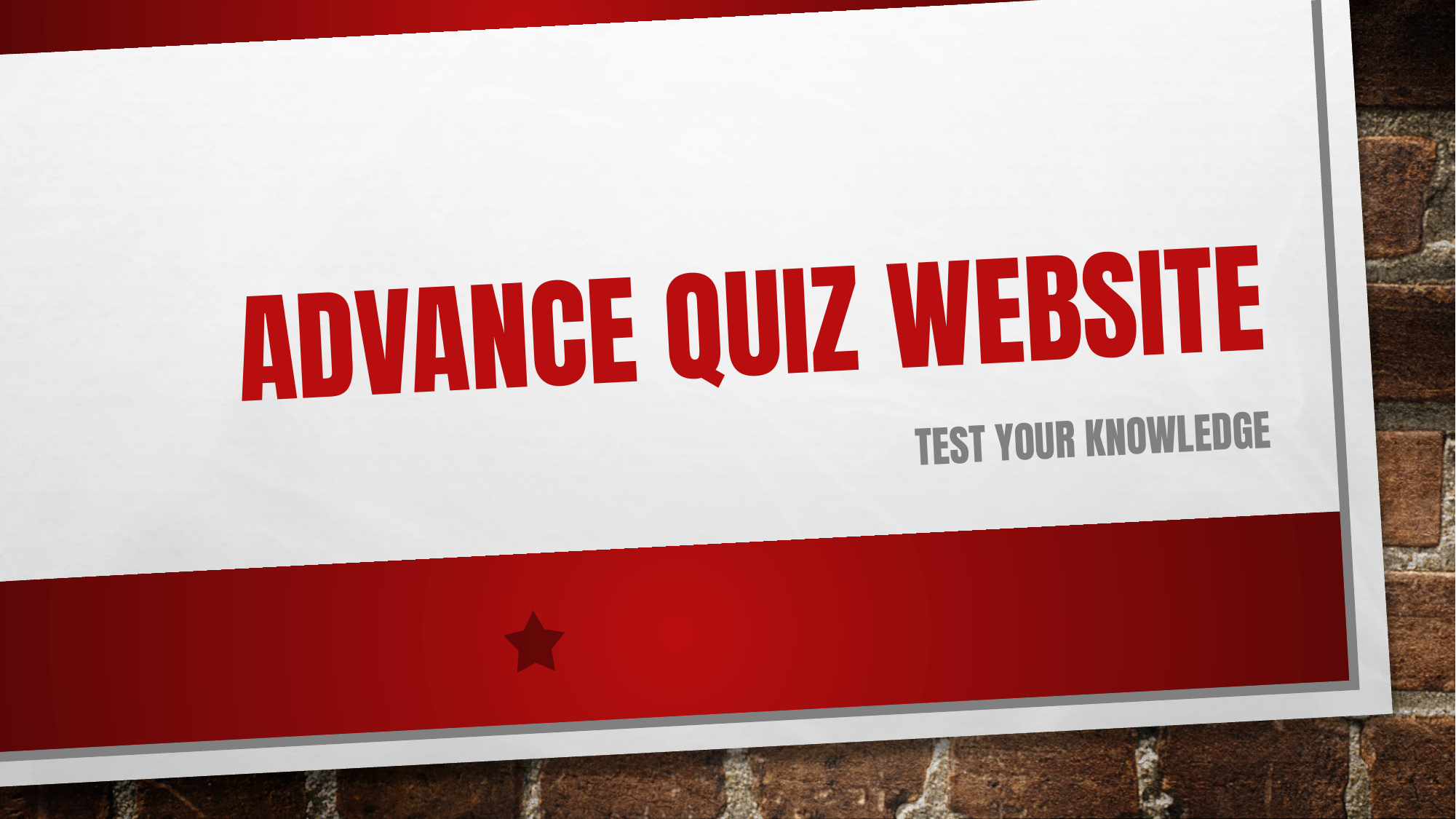

# Advance Quiz Website
Test your knowledge